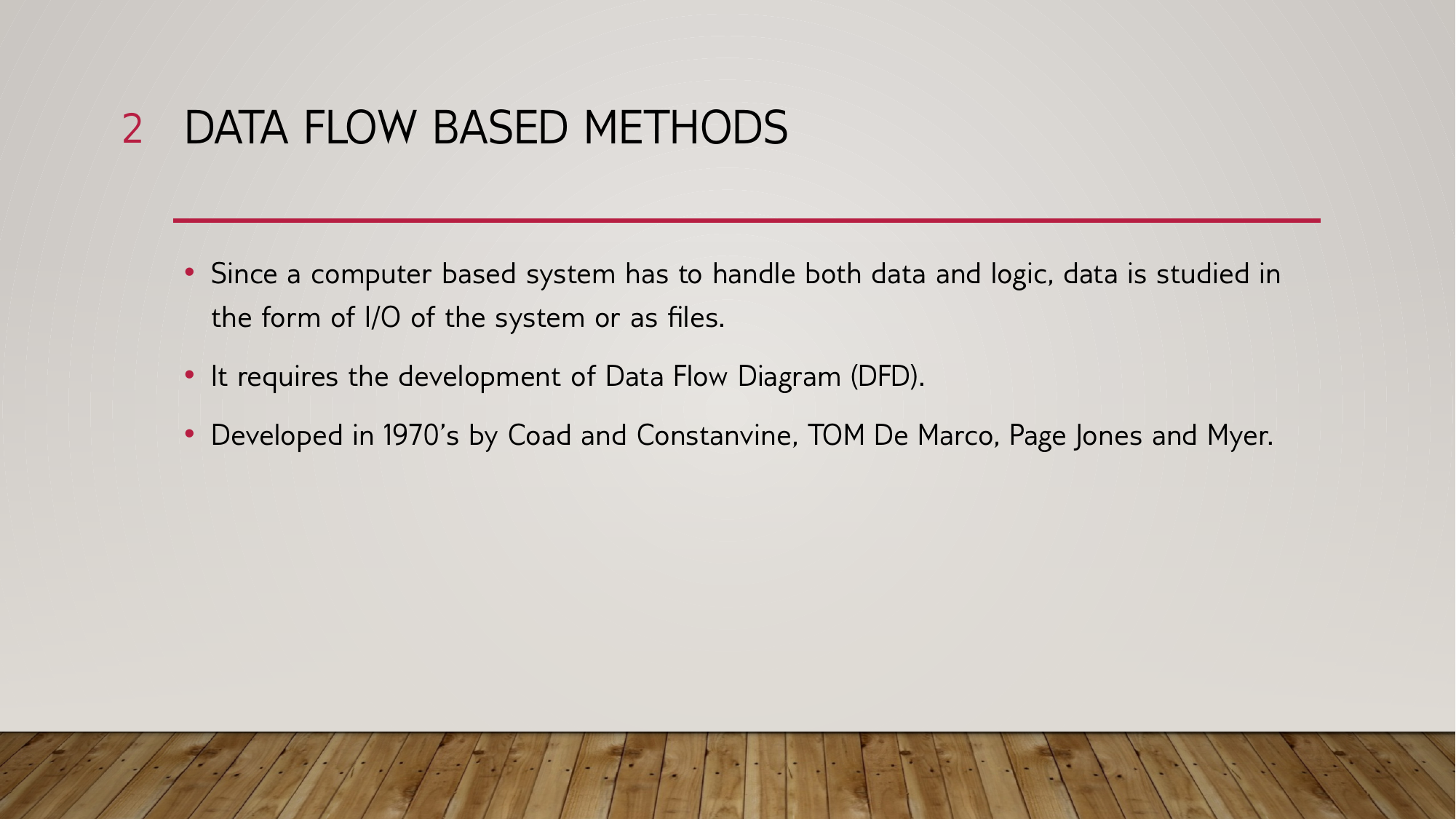

2
# Data Flow Based Methods
Since a computer based system has to handle both data and logic, data is studied in the form of I/O of the system or as files.
It requires the development of Data Flow Diagram (DFD).
Developed in 1970’s by Coad and Constanvine, TOM De Marco, Page Jones and Myer.